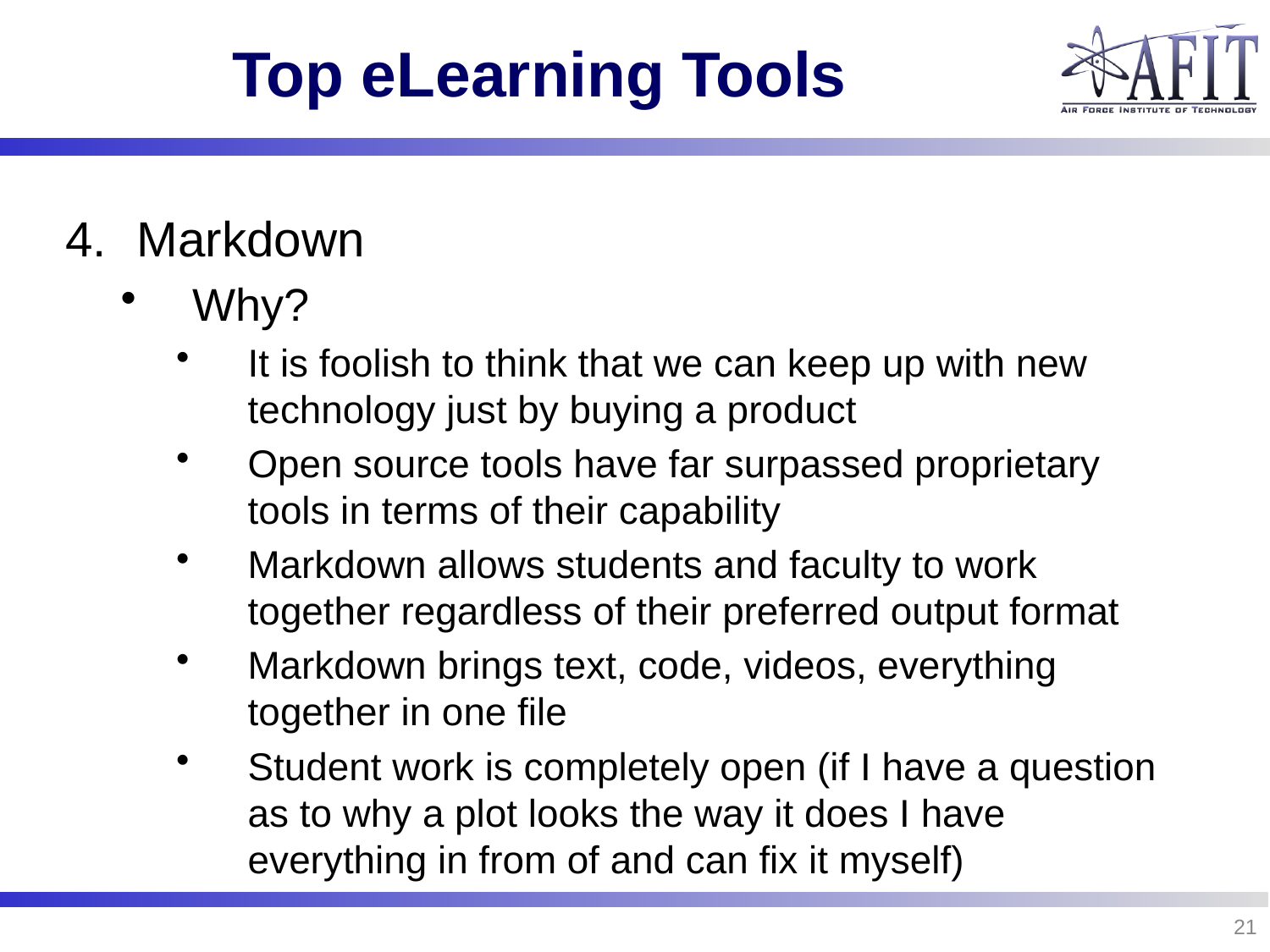

# Top eLearning Tools
Markdown
Why?
It is foolish to think that we can keep up with new technology just by buying a product
Open source tools have far surpassed proprietary tools in terms of their capability
Markdown allows students and faculty to work together regardless of their preferred output format
Markdown brings text, code, videos, everything together in one file
Student work is completely open (if I have a question as to why a plot looks the way it does I have everything in from of and can fix it myself)
21